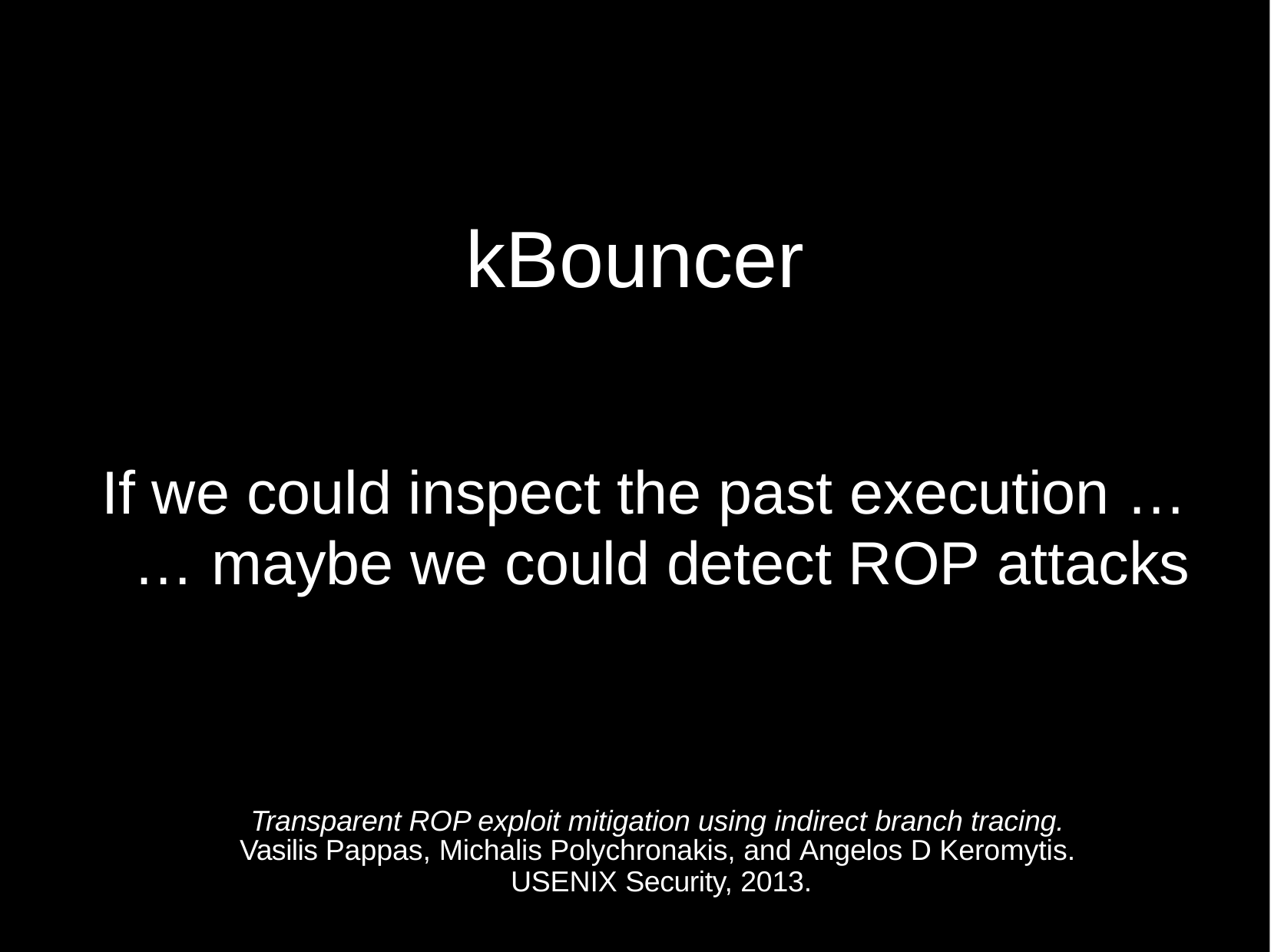

# kBouncer
If we could inspect the past execution …
… maybe we could detect ROP attacks
Transparent ROP exploit mitigation using indirect branch tracing.
Vasilis Pappas, Michalis Polychronakis, and Angelos D Keromytis.
USENIX Security, 2013.